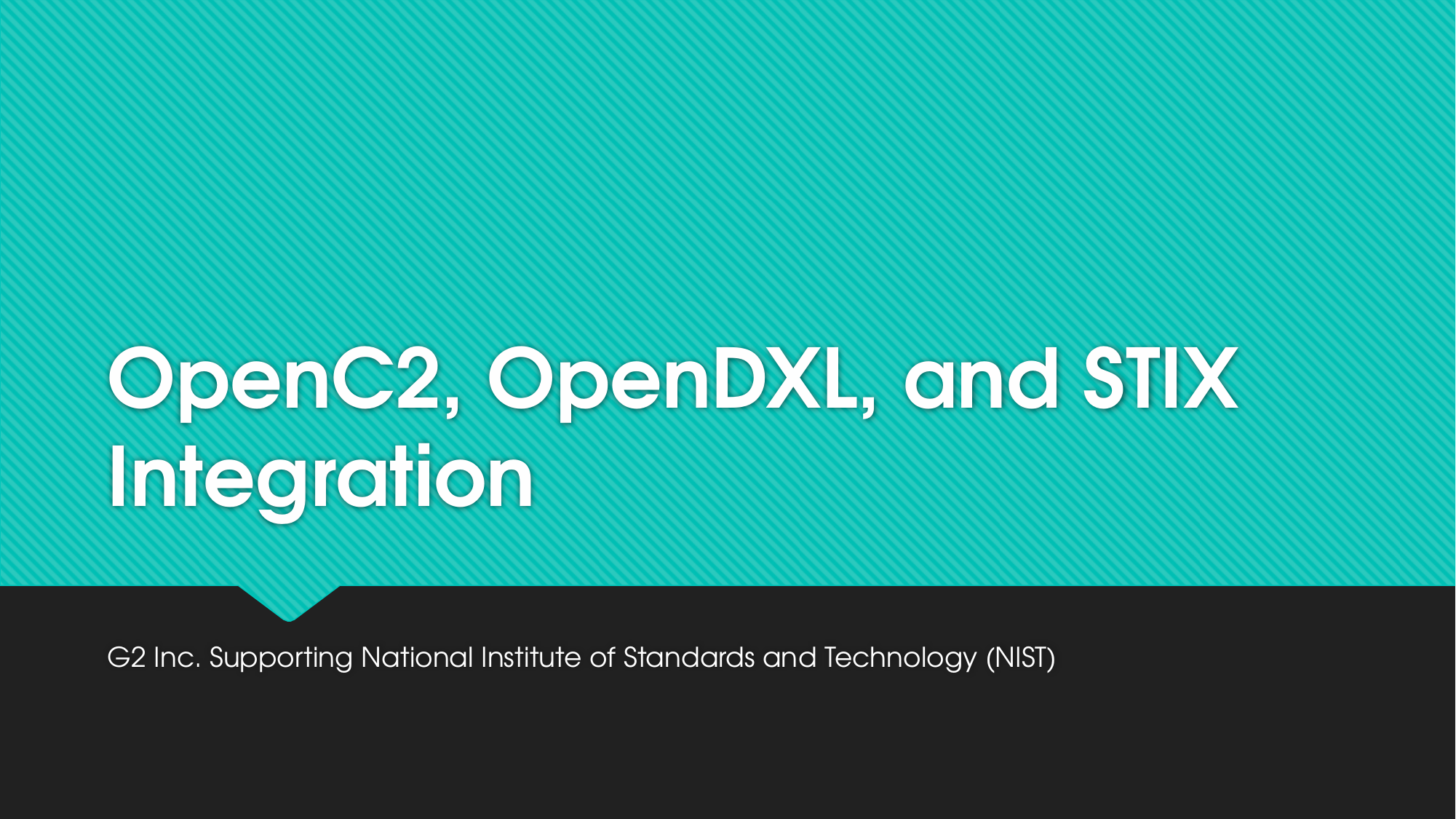

# OpenC2, OpenDXL, and STIX Integration
G2 Inc. Supporting National Institute of Standards and Technology (NIST)